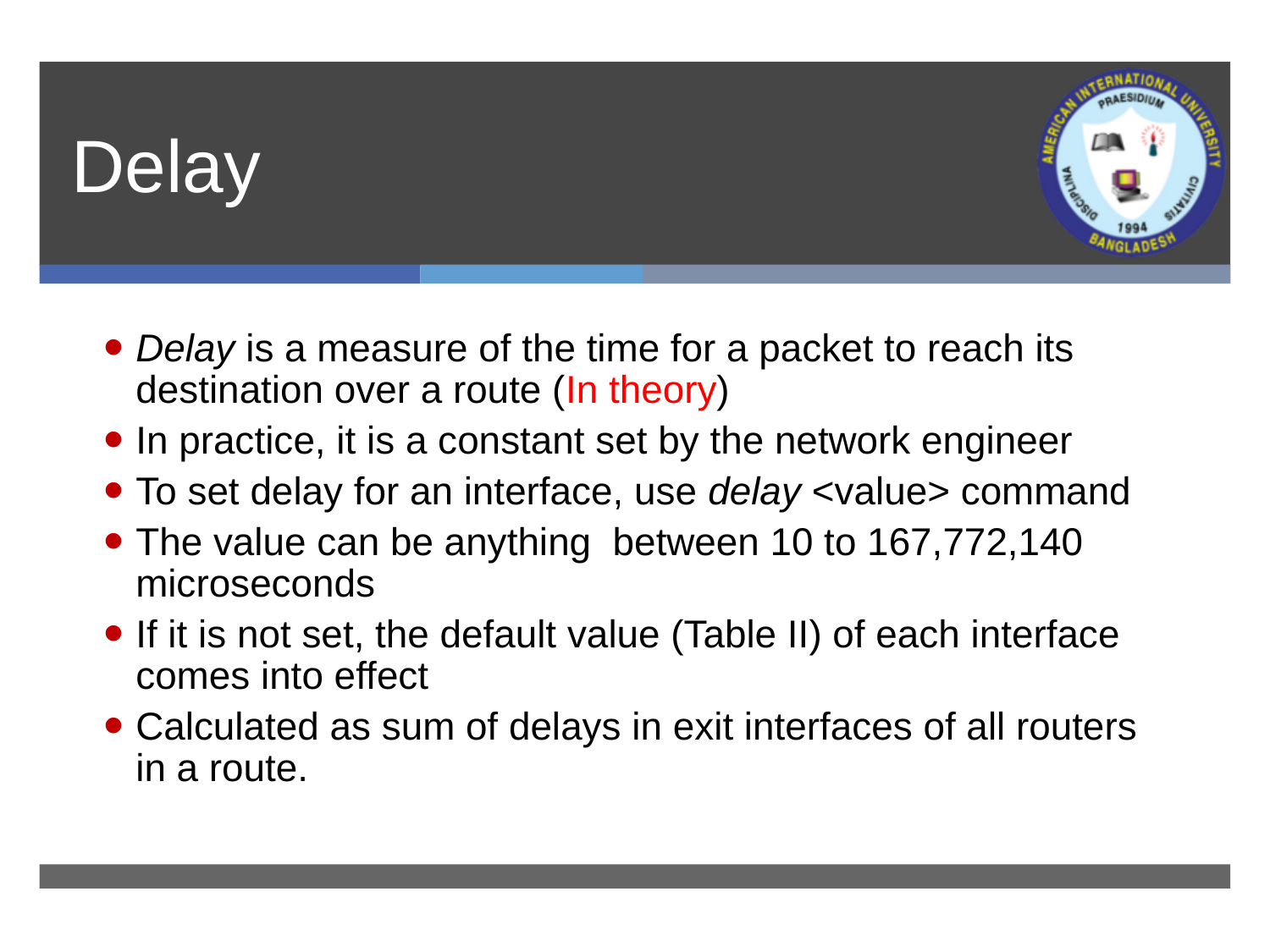

# Delay

Delay is a measure of the time for a packet to reach its destination over a route (In theory)
In practice, it is a constant set by the network engineer
To set delay for an interface, use delay <value> command
The value can be anything  between 10 to 167,772,140 microseconds
If it is not set, the default value (Table II) of each interface comes into effect
Calculated as sum of delays in exit interfaces of all routers in a route.